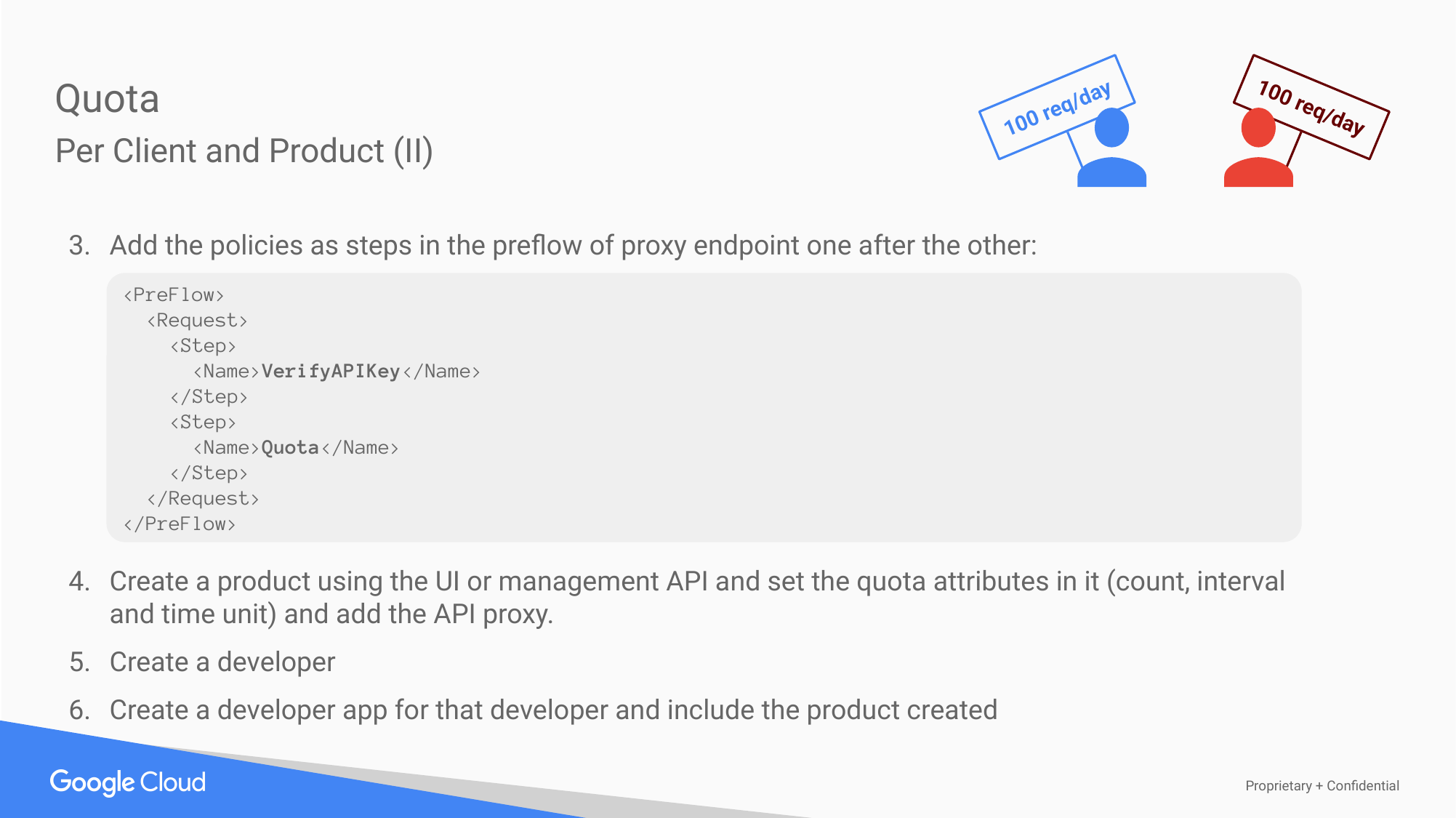

Quota
Per Client and Product (II)
100 req/day
100 req/day

Add the policies as steps in the preflow of proxy endpoint one after the other:
<PreFlow>
  <Request>
    <Step>
      <Name>VerifyAPIKey</Name>
    </Step>
    <Step>
      <Name>Quota</Name>
    </Step>
  </Request>
</PreFlow>
Create a product using the UI or management API and set the quota attributes in it (count, interval and time unit) and add the API proxy.
Create a developer
Create a developer app for that developer and include the product created